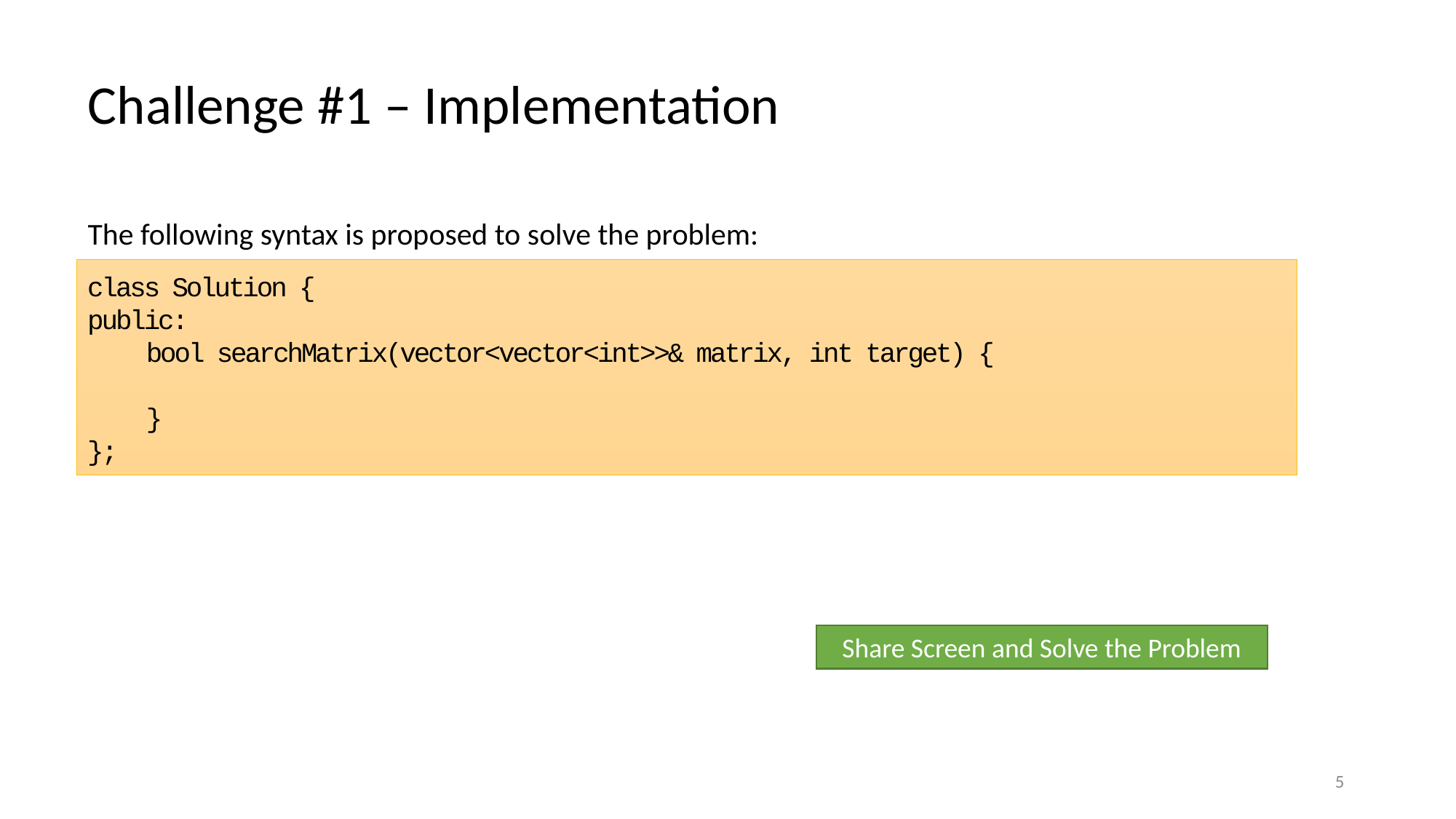

# Challenge #1 – Implementation
The following syntax is proposed to solve the problem:

class Solution {
public:
    bool searchMatrix(vector<vector<int>>& matrix, int target) {

    }
};
Share Screen and Solve the Problem
5